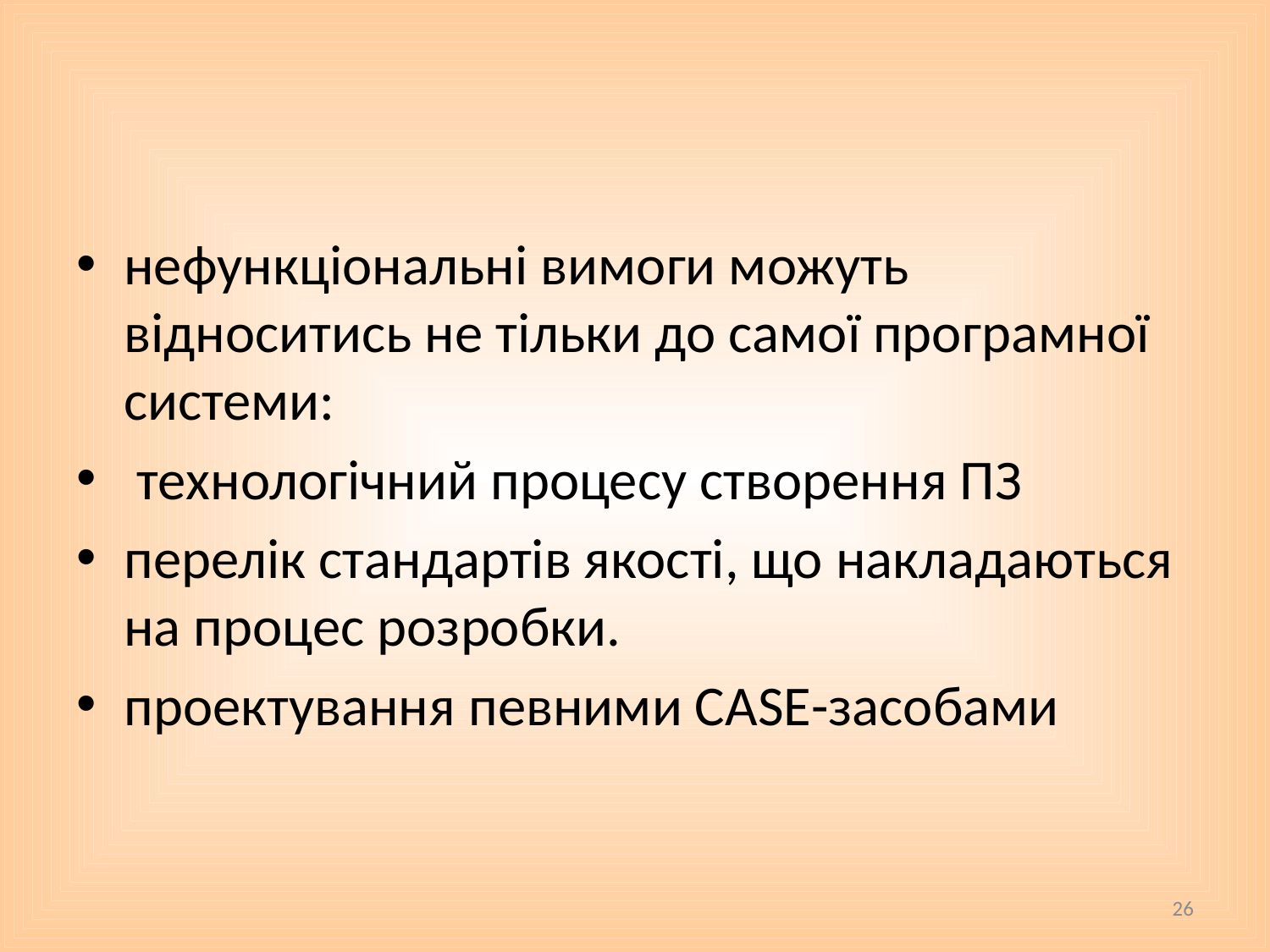

#
нефункціональні вимоги можуть відноситись не тільки до самої програмної системи:
 технологічний процесу створення ПЗ
перелік стандартів якості, що накладаються на процес розробки.
проектування певними САSЕ-засобами
26